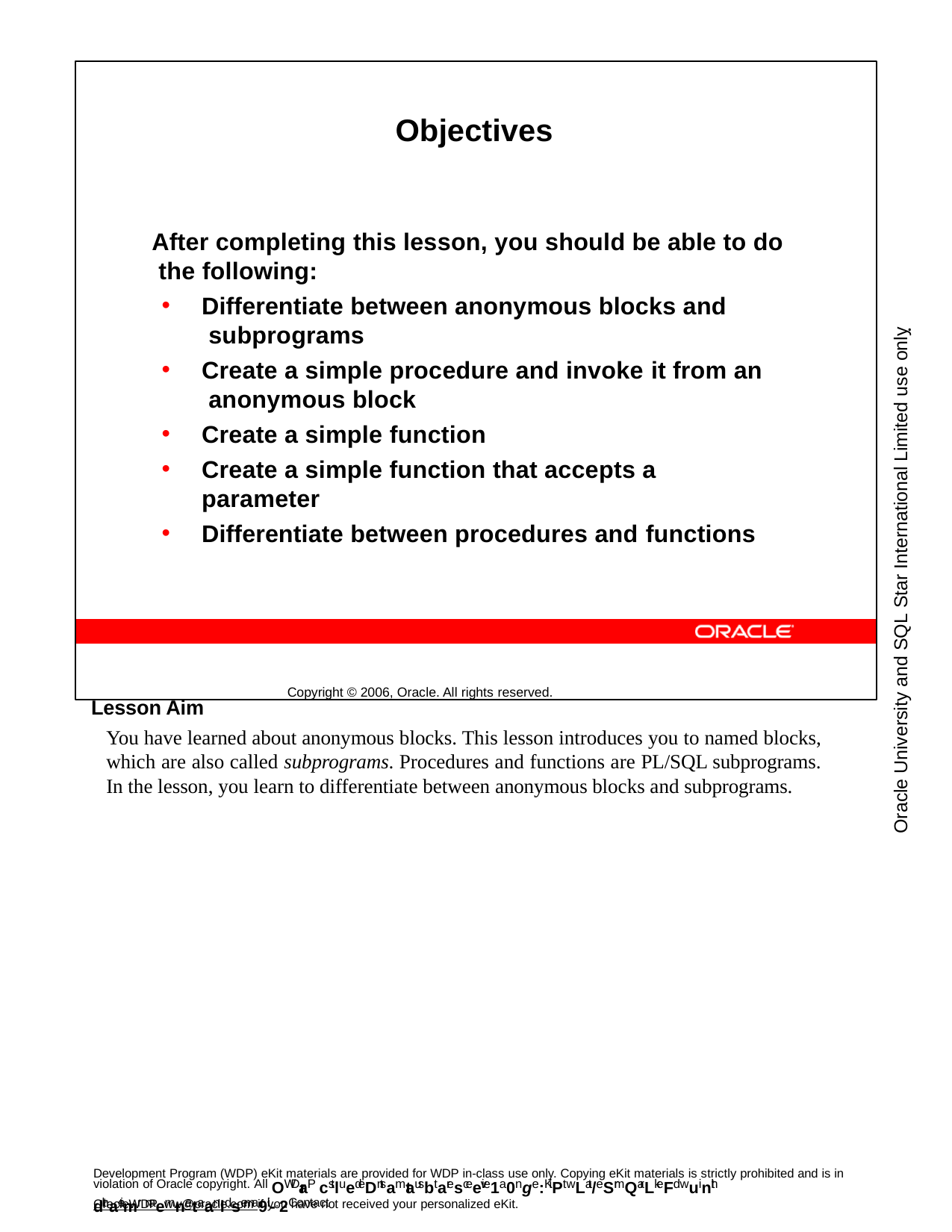

Objectives

After completing this lesson, you should be able to do  the following:
Differentiate between anonymous blocks and  subprograms
Create a simple procedure and invoke it from an  anonymous block
Create a simple function
Create a simple function that accepts a parameter
Differentiate between procedures and functions

Copyright © 2006, Oracle. All rights reserved.
Oracle University and SQL Star International Limited use onlyฺ

Lesson Aim
You have learned about anonymous blocks. This lesson introduces you to named blocks,  which are also called subprograms. Procedures and functions are PL/SQL subprograms.  In the lesson, you learn to differentiate between anonymous blocks and subprograms.
Development Program (WDP) eKit materials are provided for WDP in-class use only. Copying eKit materials is strictly prohibited and is in
violation of Oracle copyright. All OWDraP cstluedeDntsamtausbt aresceeive1a0nge:KiPt wLat/eSrmQarLkeFd wuinth dthaeimr naemnetaanldsema9il-. 2Contact
OracleWDP_ww@oracle.com if you have not received your personalized eKit.